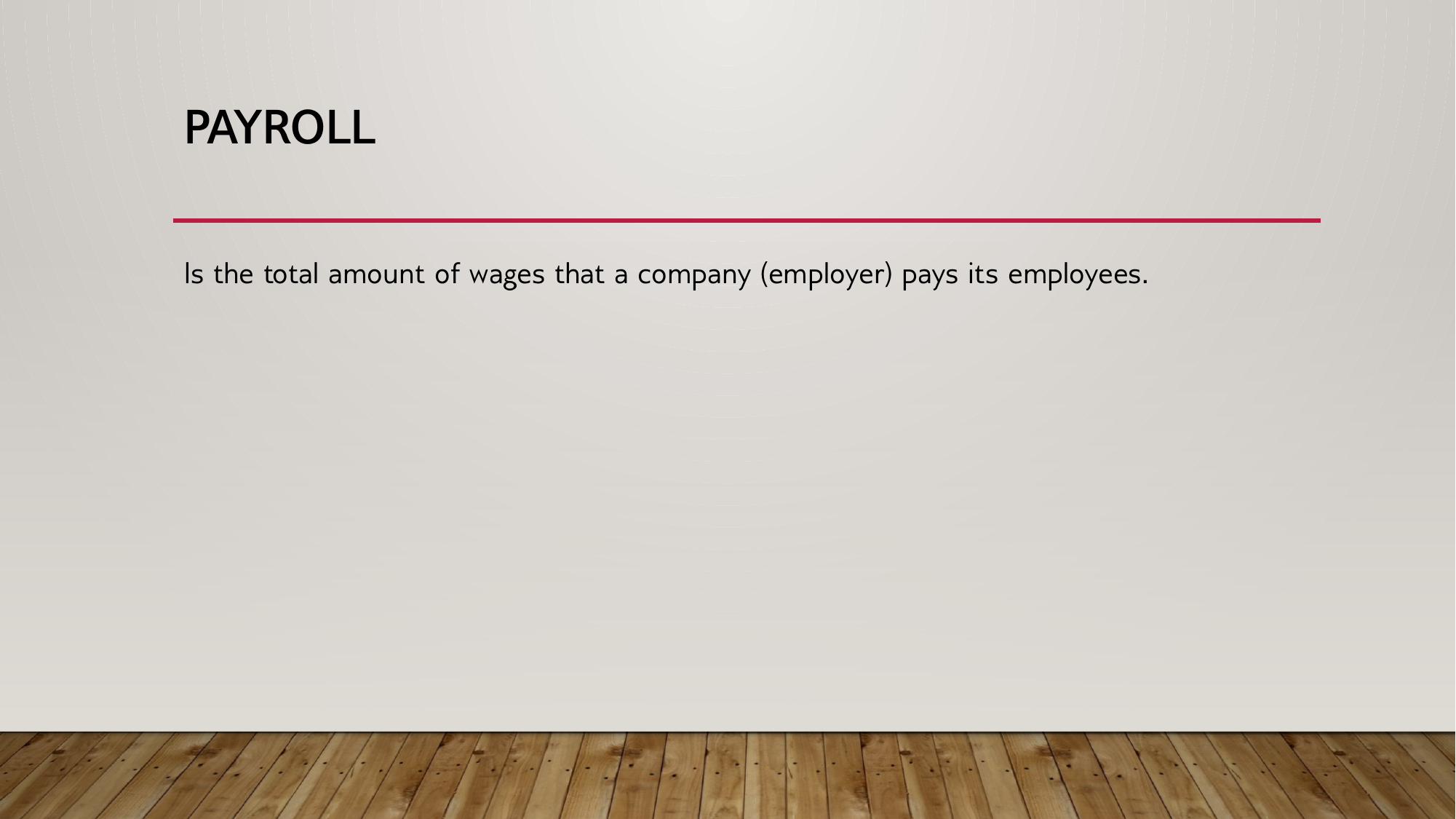

# payroll
Is the total amount of wages that a company (employer) pays its employees.